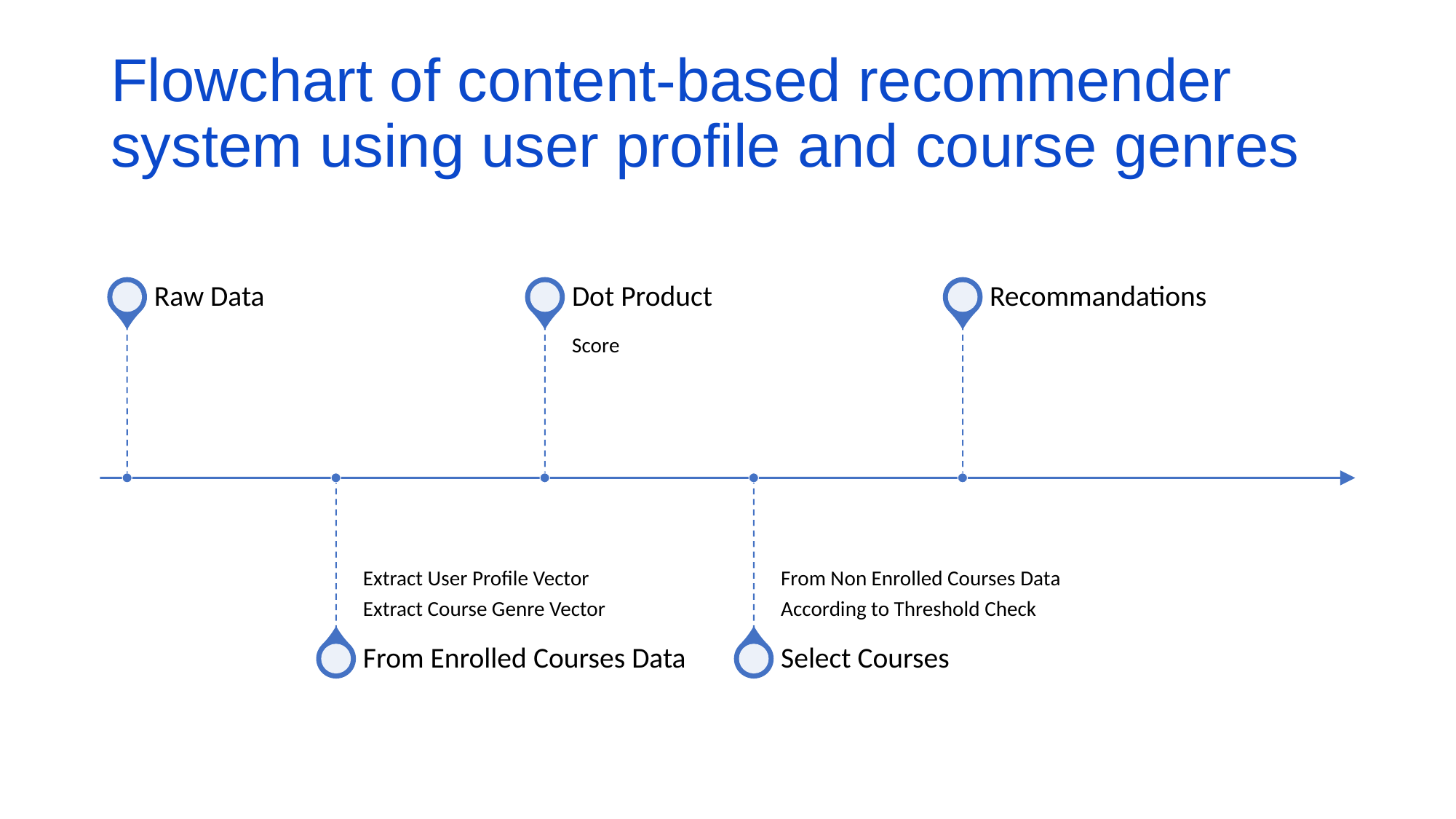

# Flowchart of content-based recommender system using user profile and course genres
Raw Data
Extract User Profile Vector
Extract Course Genre Vector
From Enrolled Courses Data
Score
Dot Product
From Non Enrolled Courses Data
According to Threshold Check
Select Courses
Recommandations